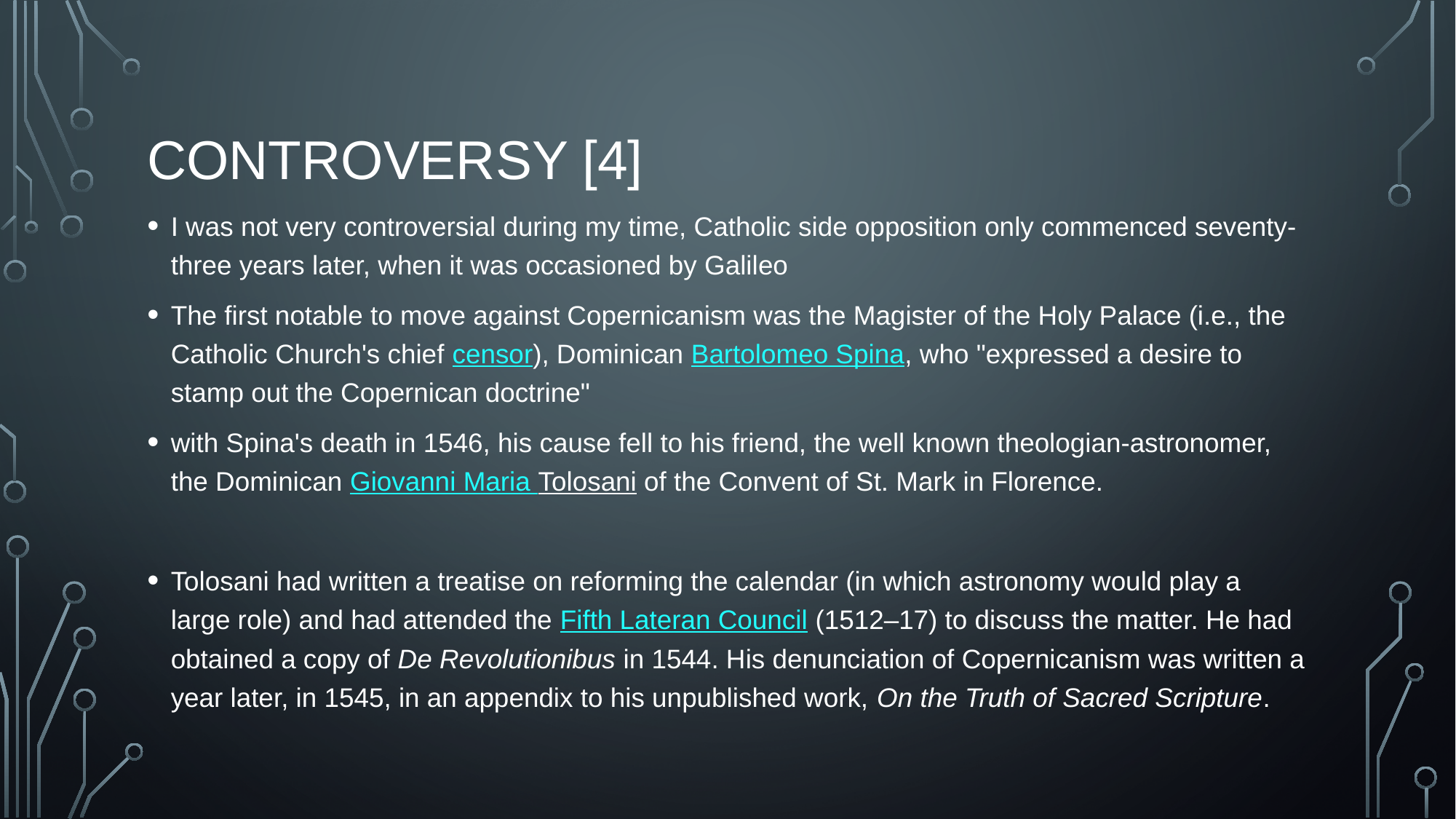

# Controversy [4]
I was not very controversial during my time, Catholic side opposition only commenced seventy-three years later, when it was occasioned by Galileo
The first notable to move against Copernicanism was the Magister of the Holy Palace (i.e., the Catholic Church's chief censor), Dominican Bartolomeo Spina, who "expressed a desire to stamp out the Copernican doctrine"
with Spina's death in 1546, his cause fell to his friend, the well known theologian-astronomer, the Dominican Giovanni Maria Tolosani of the Convent of St. Mark in Florence.

Tolosani had written a treatise on reforming the calendar (in which astronomy would play a large role) and had attended the Fifth Lateran Council (1512–17) to discuss the matter. He had obtained a copy of De Revolutionibus in 1544. His denunciation of Copernicanism was written a year later, in 1545, in an appendix to his unpublished work, On the Truth of Sacred Scripture.